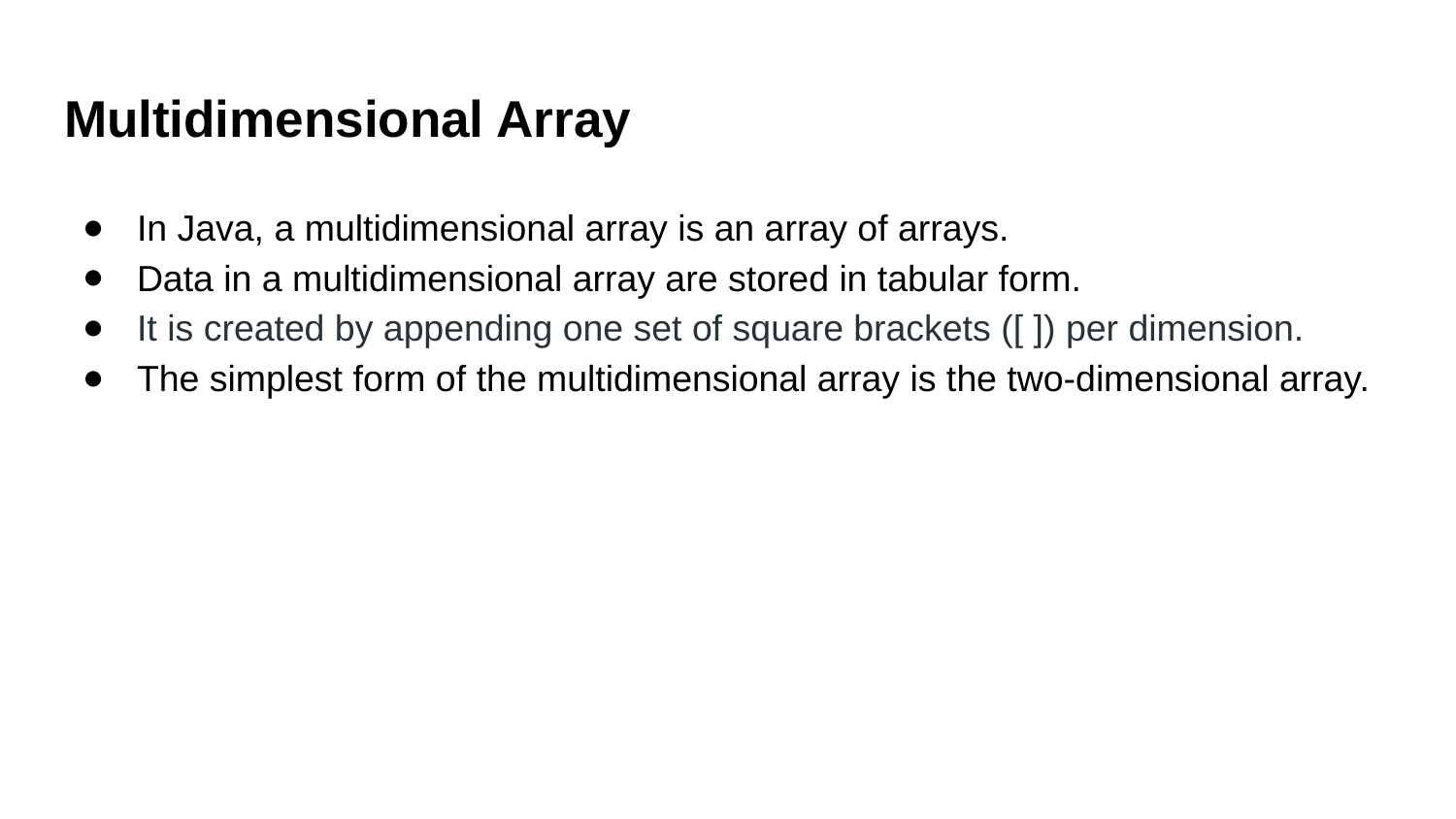

# Multidimensional Array
In Java, a multidimensional array is an array of arrays.
Data in a multidimensional array are stored in tabular form.
It is created by appending one set of square brackets ([ ]) per dimension.
The simplest form of the multidimensional array is the two-dimensional array.